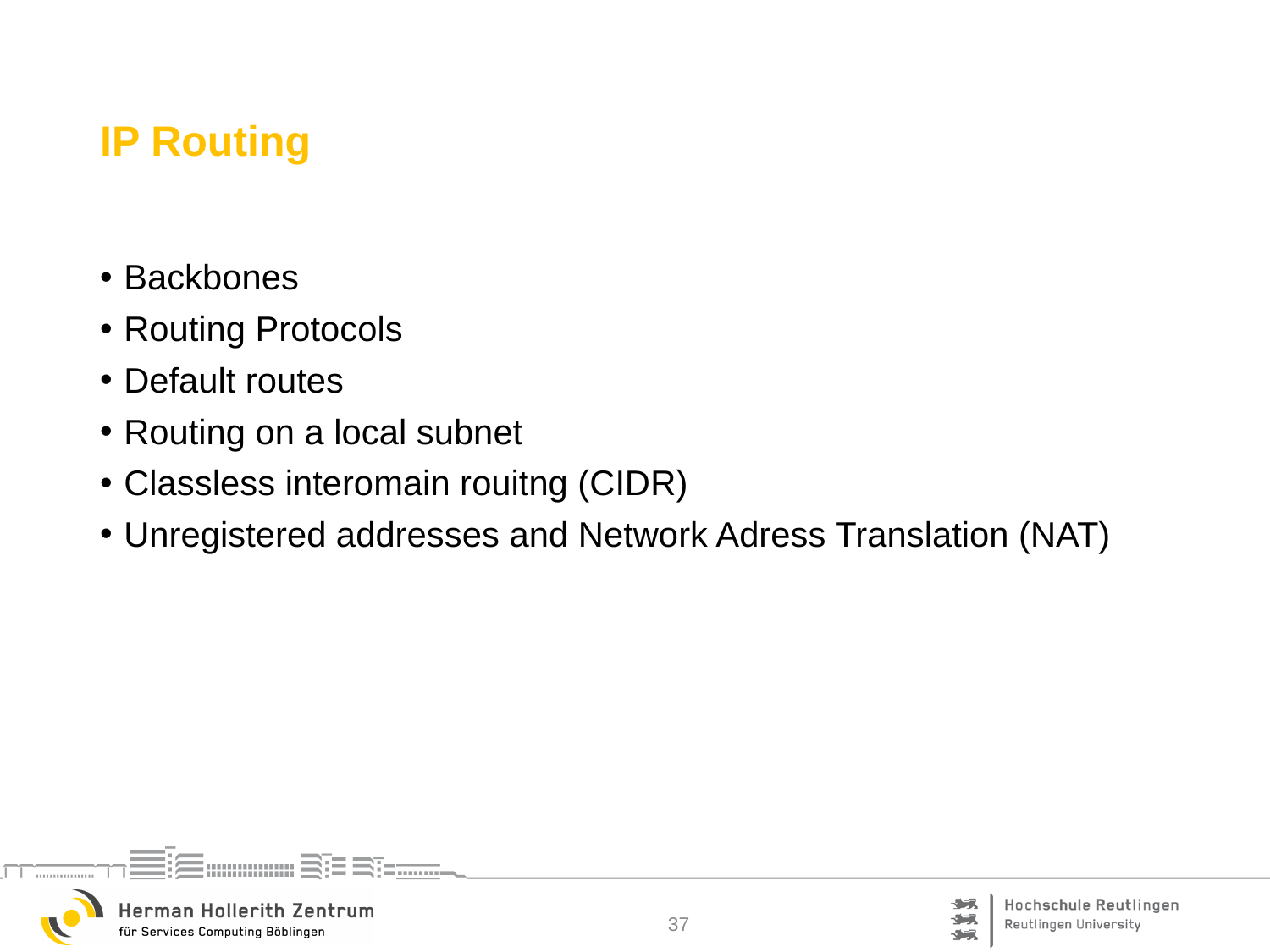

# IP Routing
Backbones
Routing Protocols
Default routes
Routing on a local subnet
Classless interomain rouitng (CIDR)
Unregistered addresses and Network Adress Translation (NAT)

37